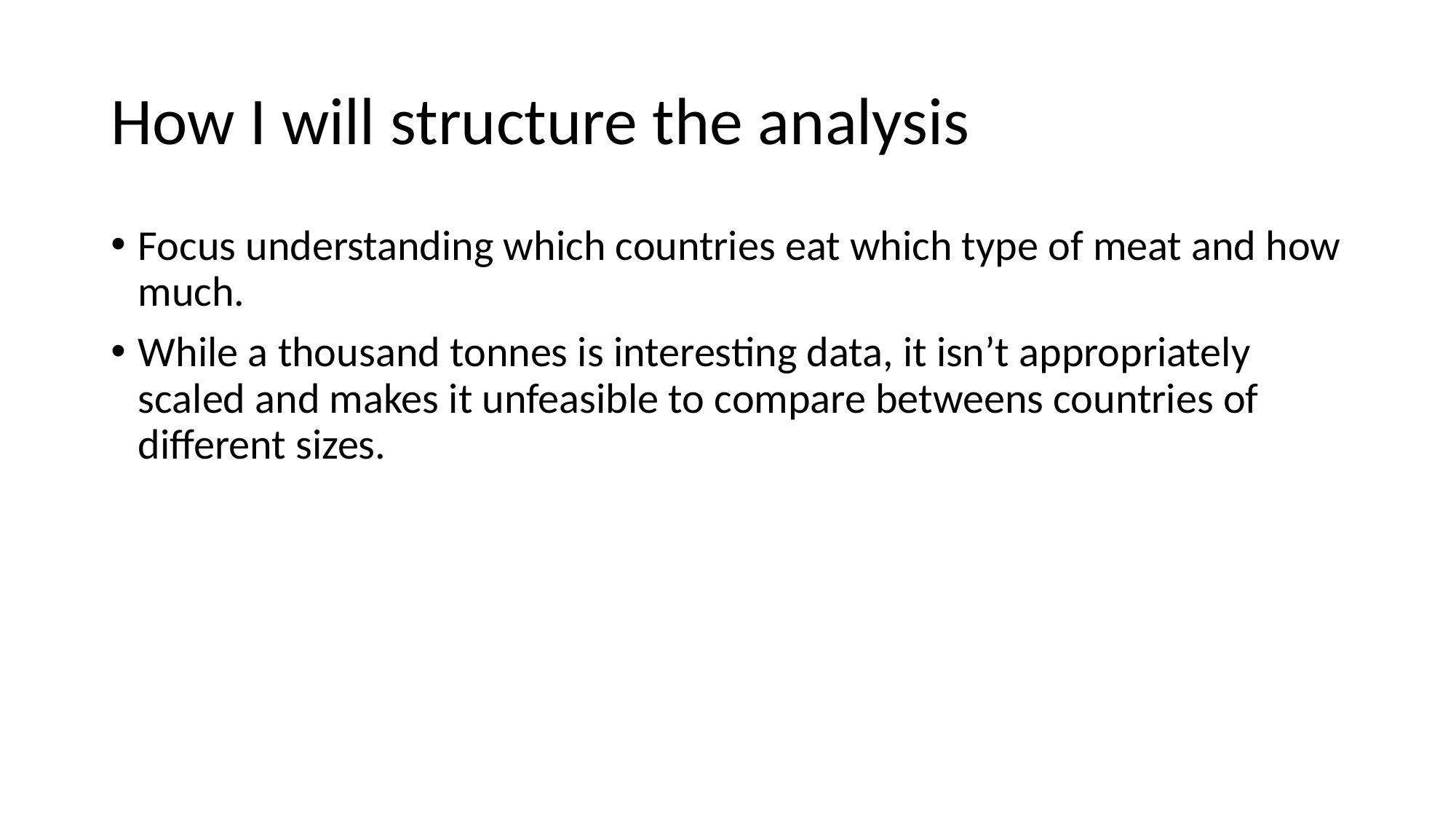

# How I will structure the analysis
Focus understanding which countries eat which type of meat and how much.
While a thousand tonnes is interesting data, it isn’t appropriately scaled and makes it unfeasible to compare betweens countries of different sizes.